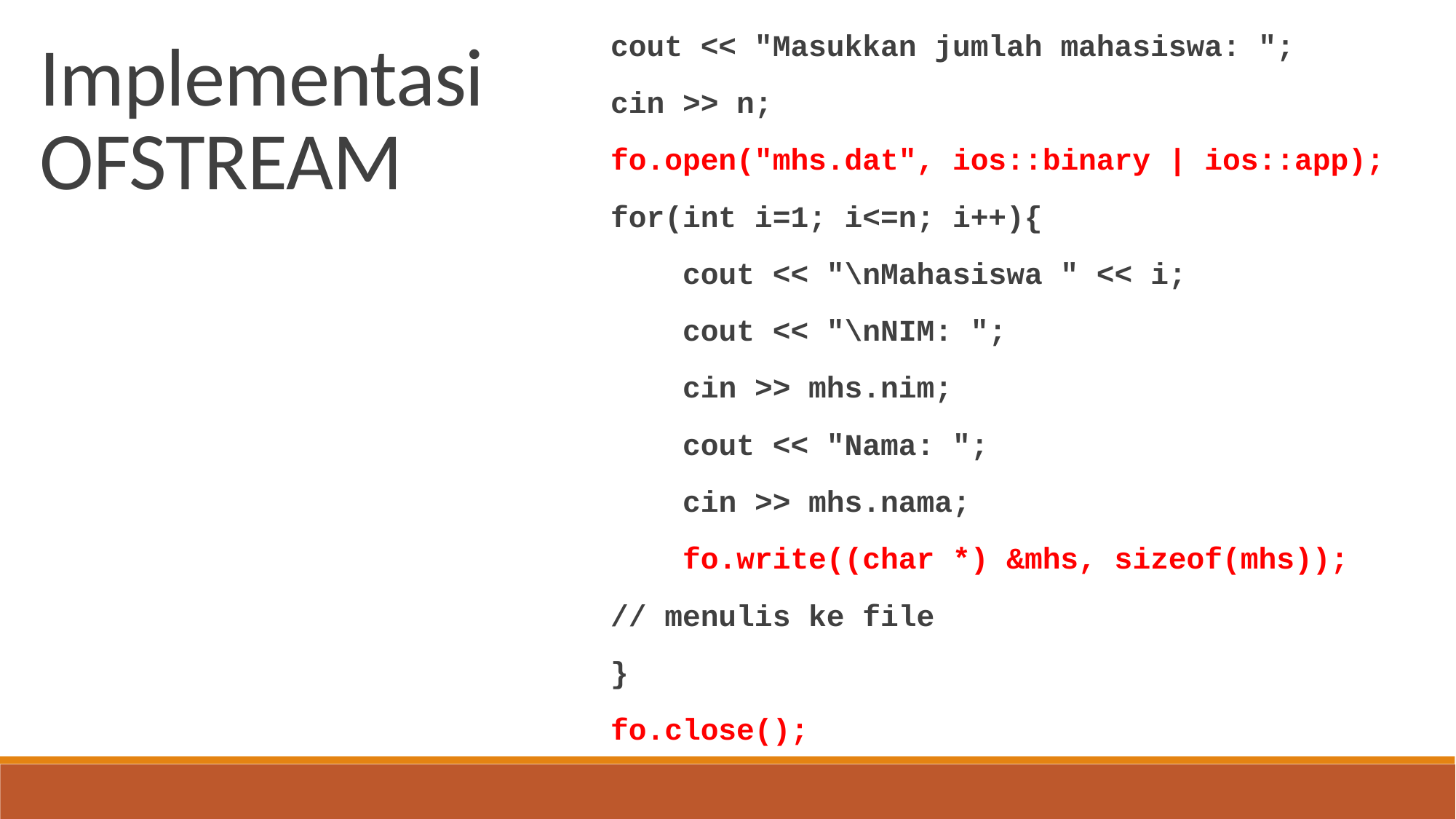

cout << "Masukkan jumlah mahasiswa: ";
cin >> n;
fo.open("mhs.dat", ios::binary | ios::app);
for(int i=1; i<=n; i++){
    cout << "\nMahasiswa " << i;
    cout << "\nNIM: ";
    cin >> mhs.nim;
    cout << "Nama: ";
    cin >> mhs.nama;
    fo.write((char *) &mhs, sizeof(mhs));
// menulis ke file
}
fo.close();
Implementasi
OFSTREAM